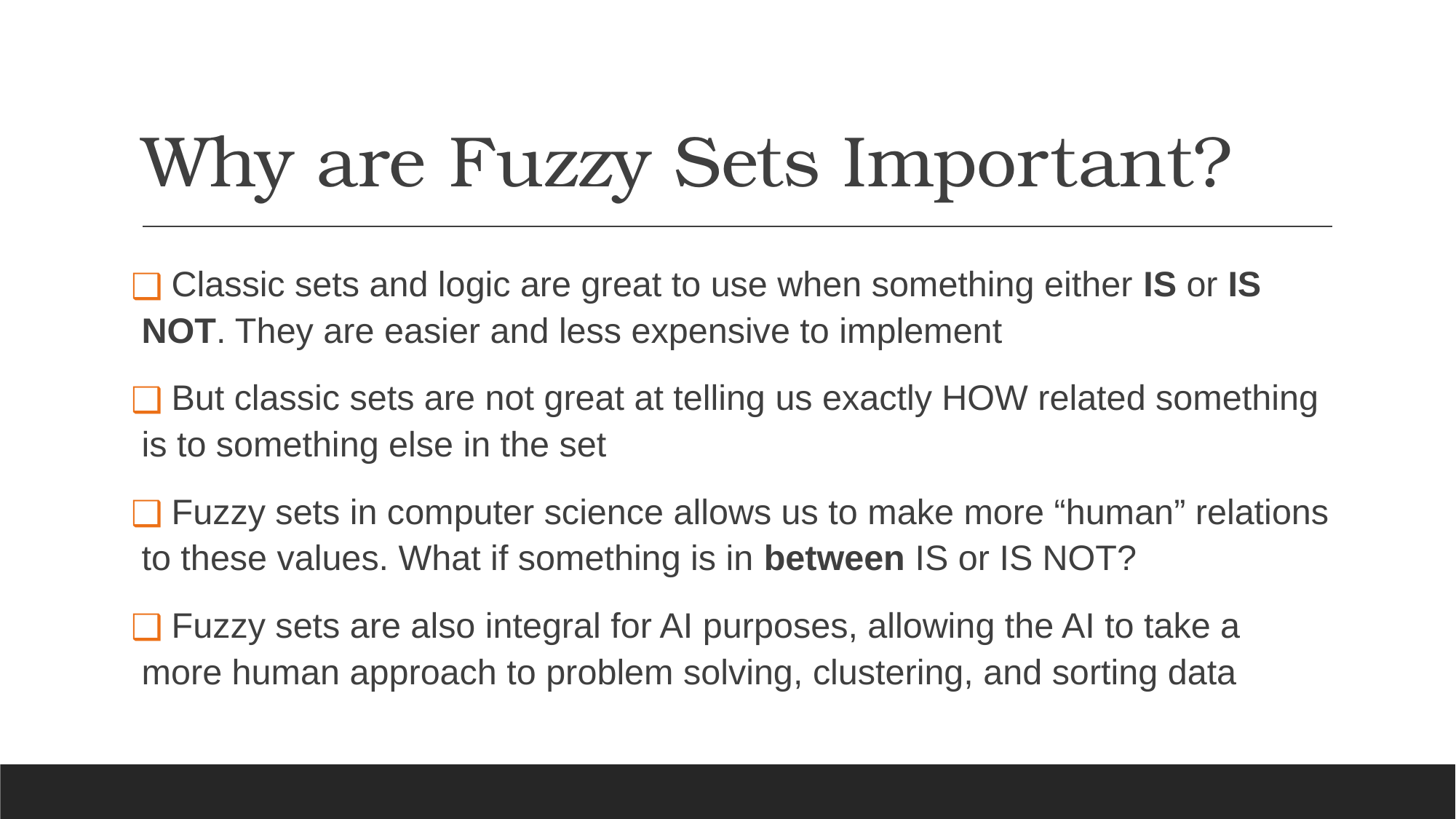

# Why are Fuzzy Sets Important?
 Classic sets and logic are great to use when something either IS or IS NOT. They are easier and less expensive to implement
 But classic sets are not great at telling us exactly HOW related something is to something else in the set
 Fuzzy sets in computer science allows us to make more “human” relations to these values. What if something is in between IS or IS NOT?
 Fuzzy sets are also integral for AI purposes, allowing the AI to take a more human approach to problem solving, clustering, and sorting data